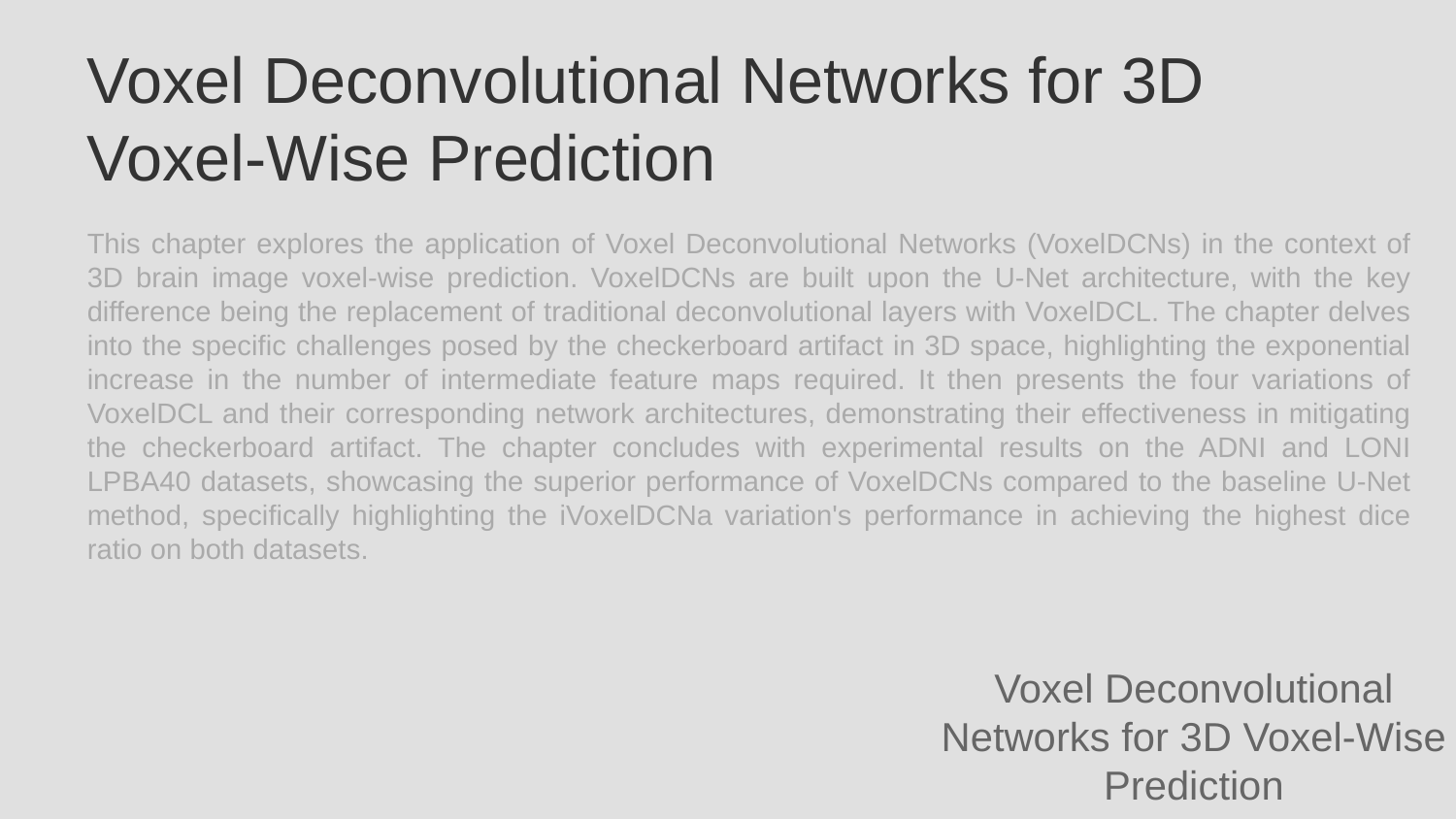

Voxel Deconvolutional Networks for 3D Voxel-Wise Prediction
This chapter explores the application of Voxel Deconvolutional Networks (VoxelDCNs) in the context of 3D brain image voxel-wise prediction. VoxelDCNs are built upon the U-Net architecture, with the key difference being the replacement of traditional deconvolutional layers with VoxelDCL. The chapter delves into the specific challenges posed by the checkerboard artifact in 3D space, highlighting the exponential increase in the number of intermediate feature maps required. It then presents the four variations of VoxelDCL and their corresponding network architectures, demonstrating their effectiveness in mitigating the checkerboard artifact. The chapter concludes with experimental results on the ADNI and LONI LPBA40 datasets, showcasing the superior performance of VoxelDCNs compared to the baseline U-Net method, specifically highlighting the iVoxelDCNa variation's performance in achieving the highest dice ratio on both datasets.
Voxel Deconvolutional Networks for 3D Voxel-Wise Prediction